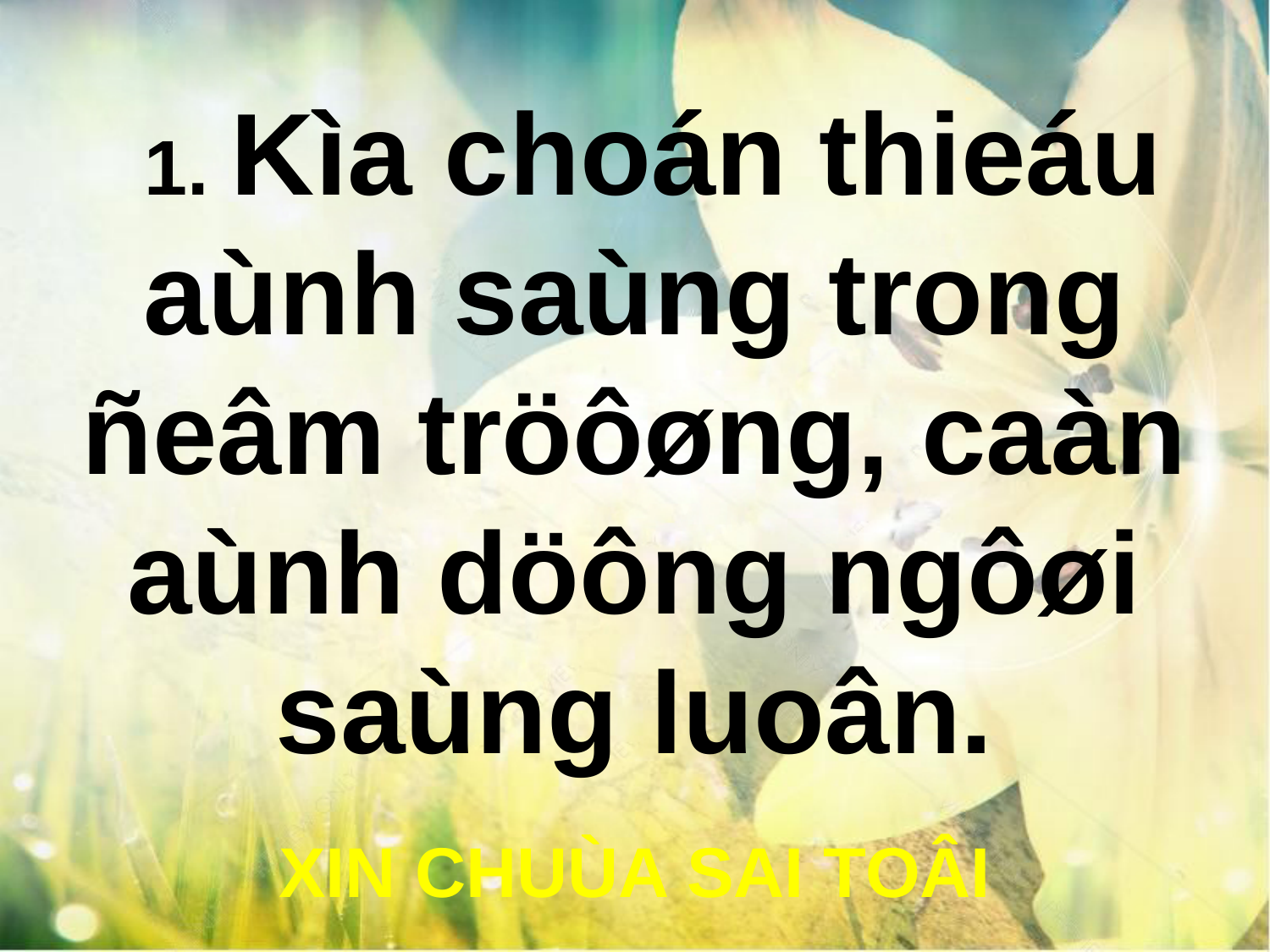

1. Kìa choán thieáu aùnh saùng trong ñeâm tröôøng, caàn aùnh döông ngôøi saùng luoân.
XIN CHUÙA SAI TOÂI